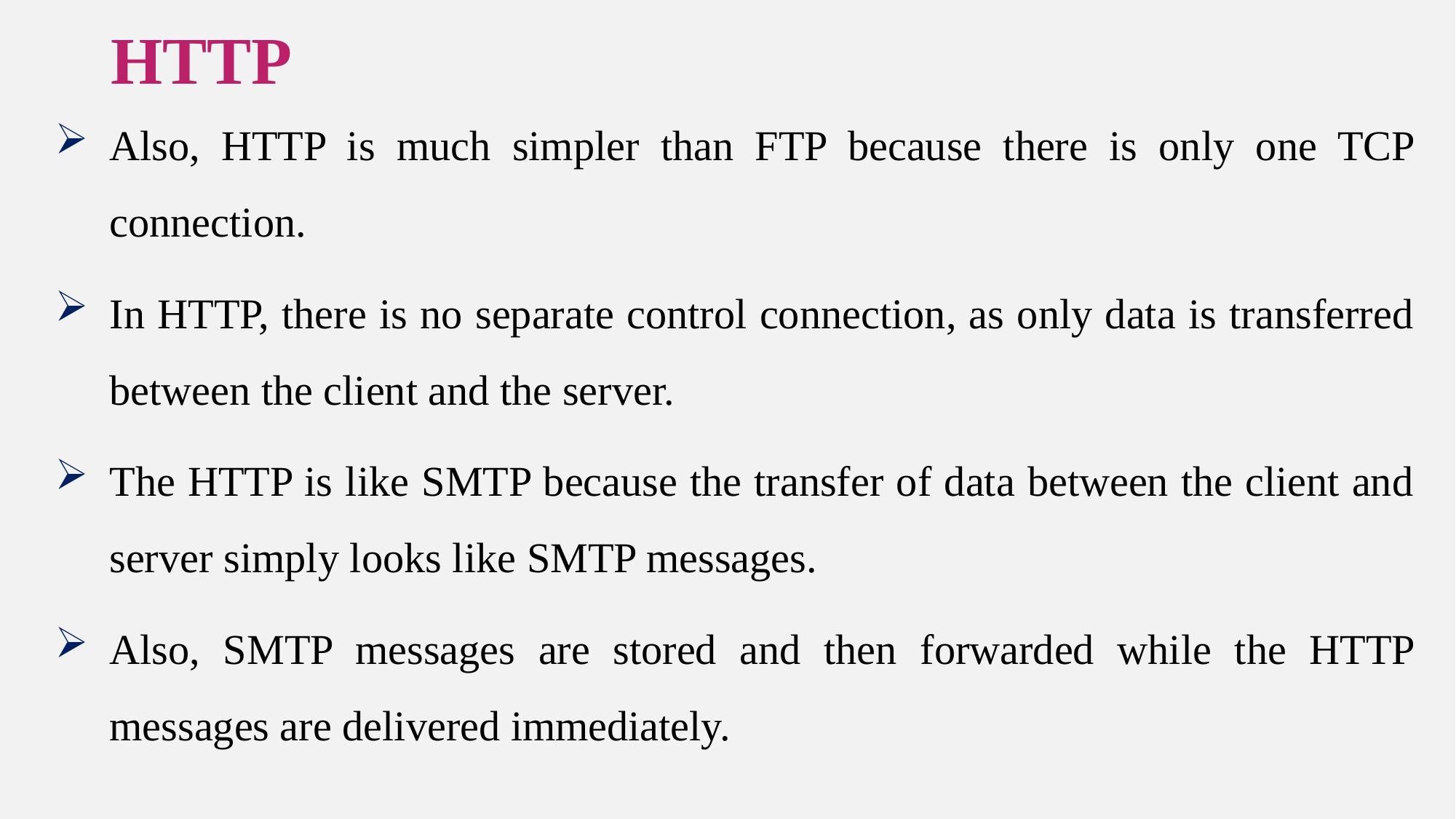

# HTTP
Also, HTTP is much simpler than FTP because there is only one TCP connection.
In HTTP, there is no separate control connection, as only data is transferred between the client and the server.
The HTTP is like SMTP because the transfer of data between the client and server simply looks like SMTP messages.
Also, SMTP messages are stored and then forwarded while the HTTP messages are delivered immediately.